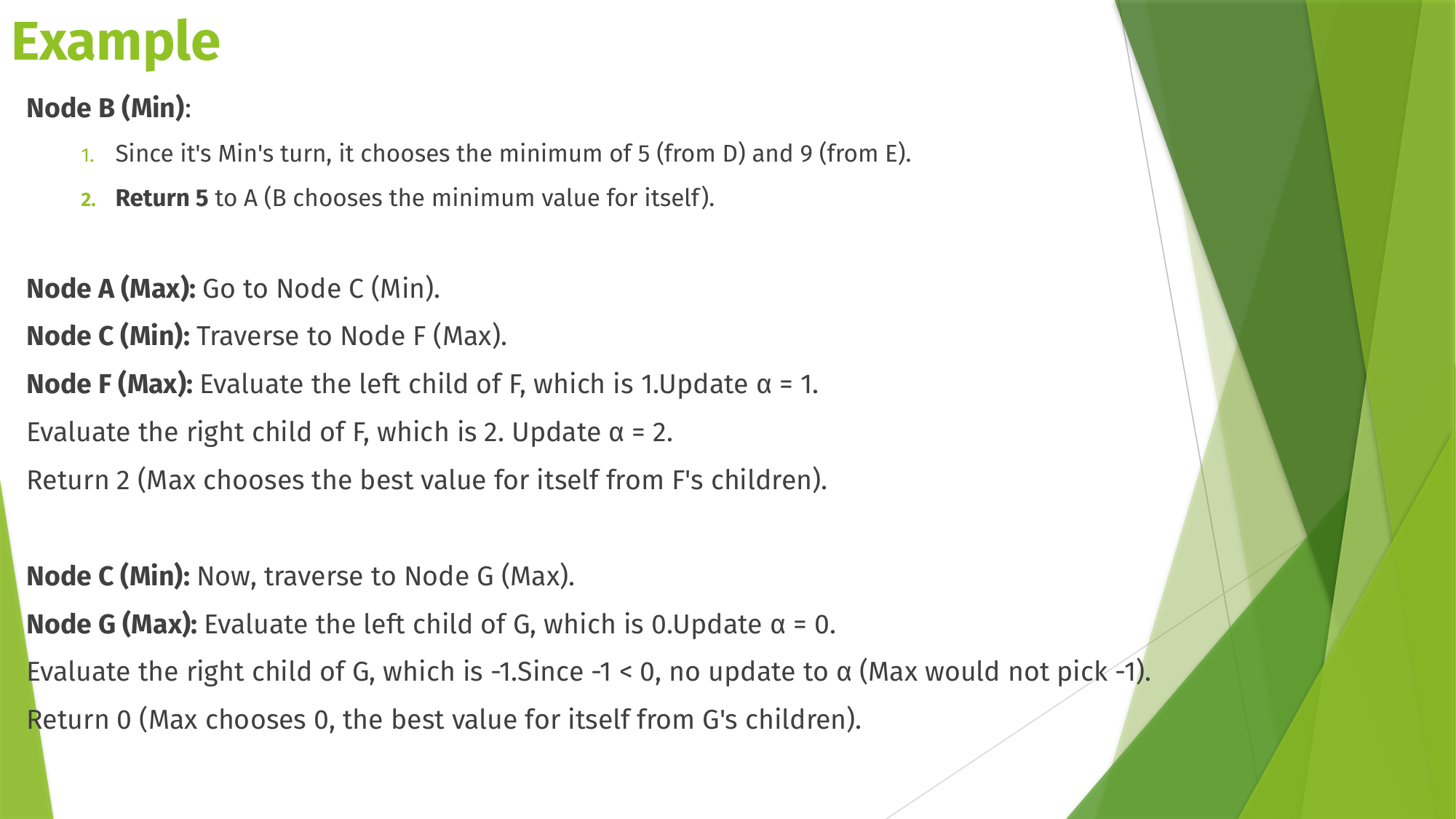

# Example
Node B (Min):
Since it's Min's turn, it chooses the minimum of 5 (from D) and 9 (from E).
Return 5 to A (B chooses the minimum value for itself).

Node A (Max): Go to Node C (Min).
Node C (Min): Traverse to Node F (Max).
Node F (Max): Evaluate the left child of F, which is 1.Update α = 1.
Evaluate the right child of F, which is 2. Update α = 2.
Return 2 (Max chooses the best value for itself from F's children).

Node C (Min): Now, traverse to Node G (Max).
Node G (Max): Evaluate the left child of G, which is 0.Update α = 0.
Evaluate the right child of G, which is -1.Since -1 < 0, no update to α (Max would not pick -1).
Return 0 (Max chooses 0, the best value for itself from G's children).